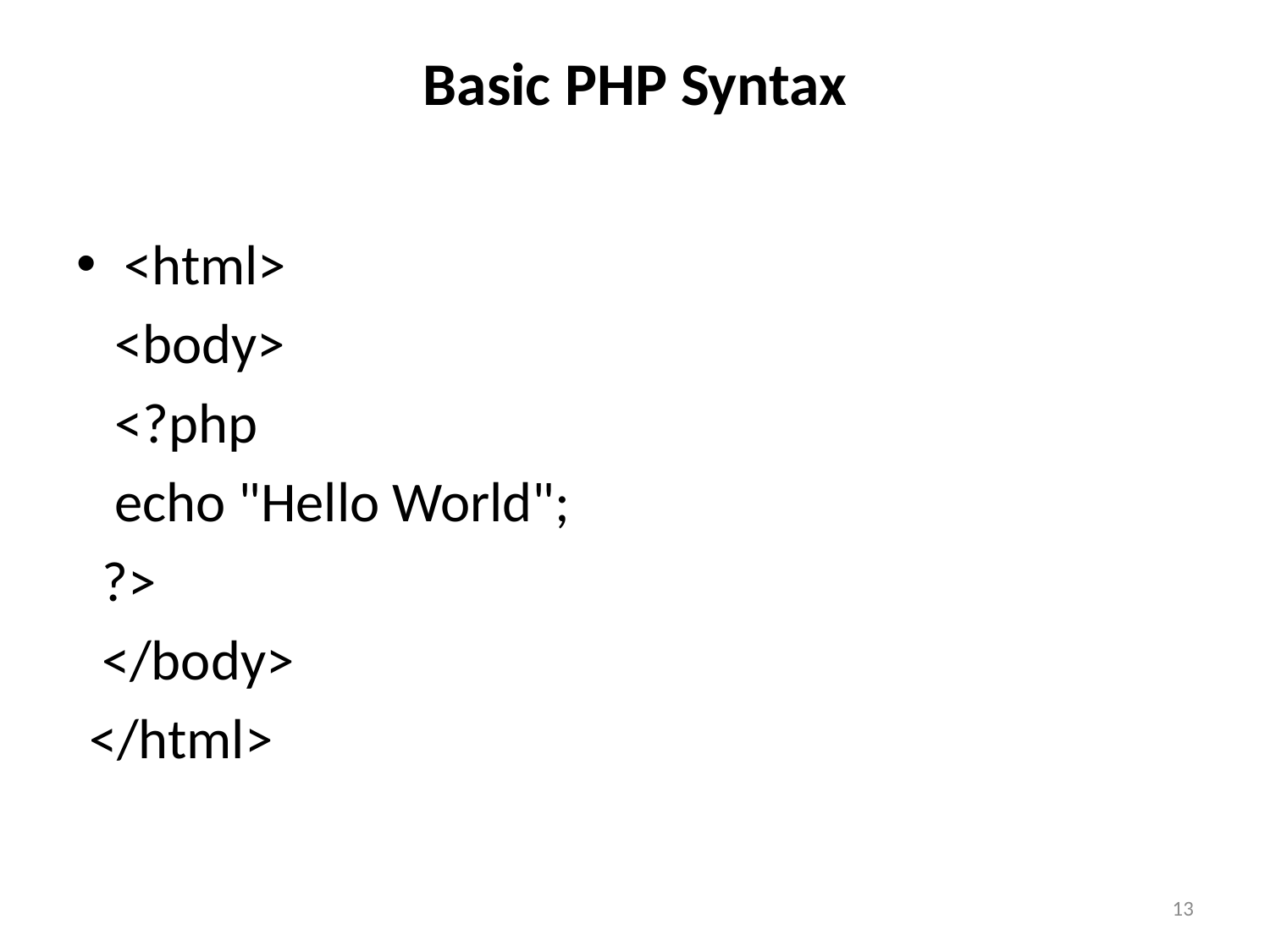

# Basic PHP Syntax
<html>
   <body>
   <?php
   echo "Hello World";
  ?>
  </body>
 </html>
13